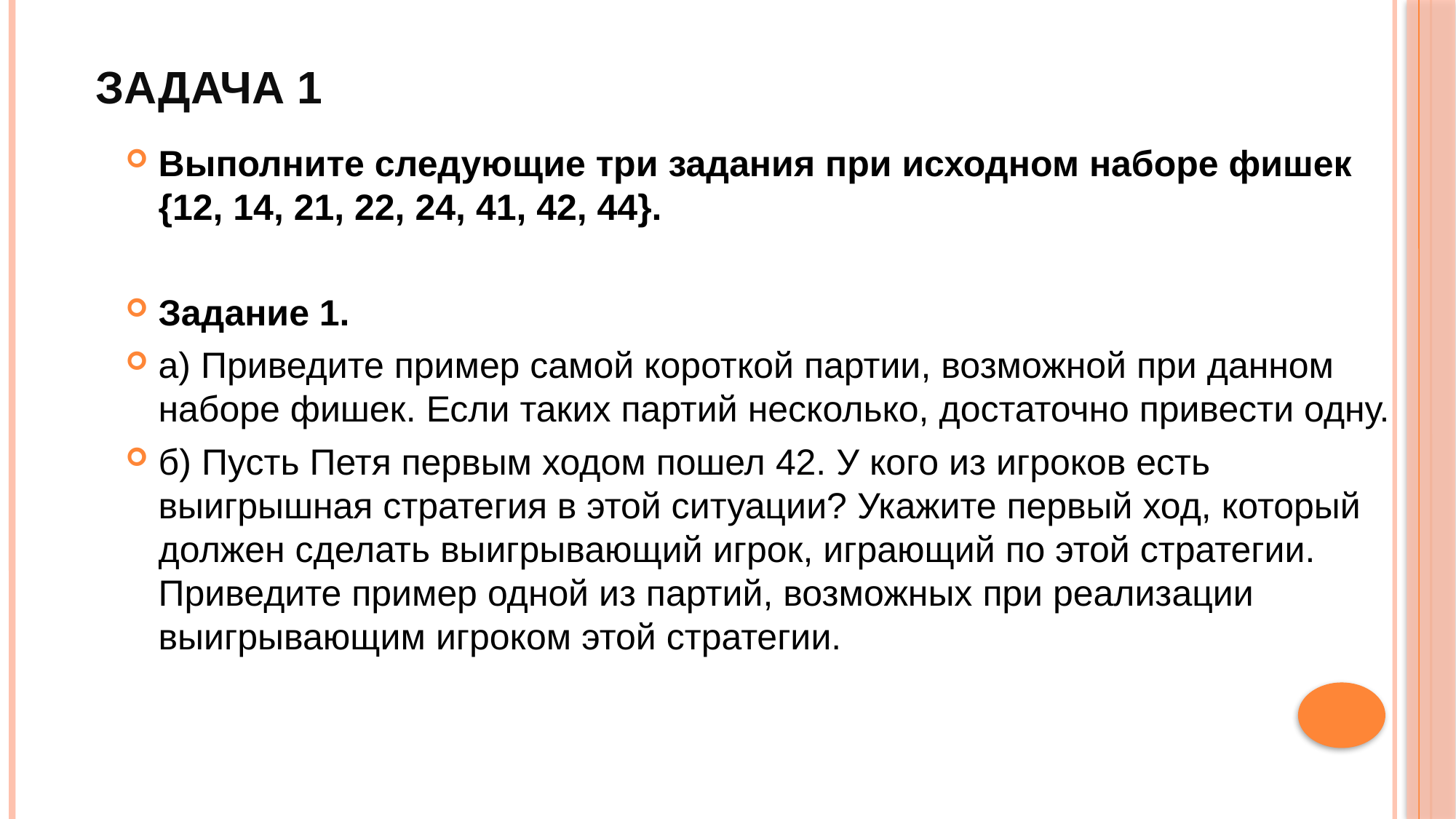

# Задача 1
Выполните следующие три задания при исходном наборе фишек {12, 14, 21, 22, 24, 41, 42, 44}.

Задание 1.
а) Приведите пример самой короткой партии, возможной при данном наборе фишек. Если таких партий несколько, достаточно привести одну.
б) Пусть Петя первым ходом пошел 42. У кого из игроков есть выигрышная стратегия в этой ситуации? Укажите первый ход, который должен сделать выигрывающий игрок, играющий по этой стратегии. Приведите пример одной из партий, возможных при реализации выигрывающим игроком этой стратегии.